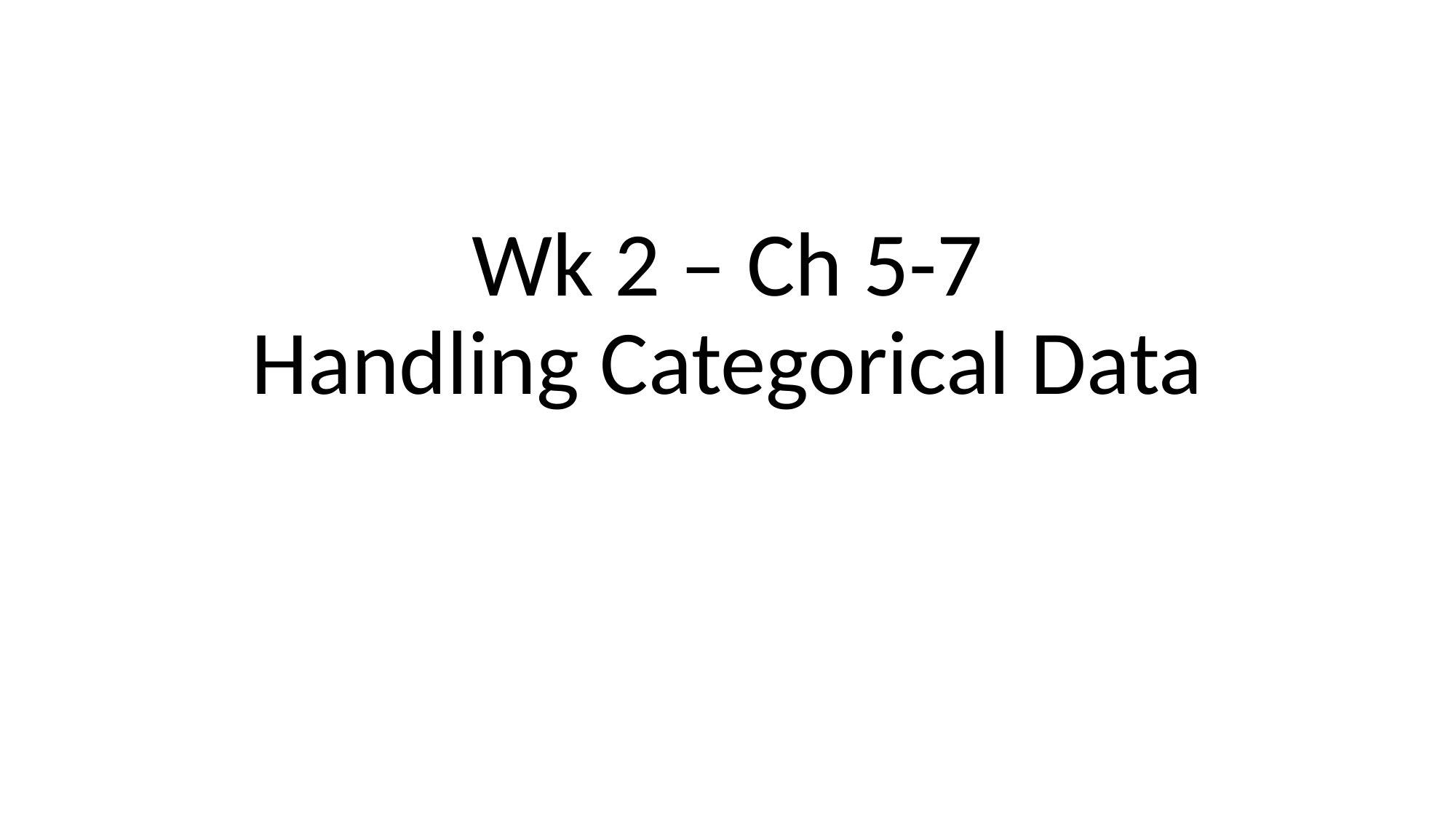

# Wk 2 – Ch 5-7 Handling Categorical Data